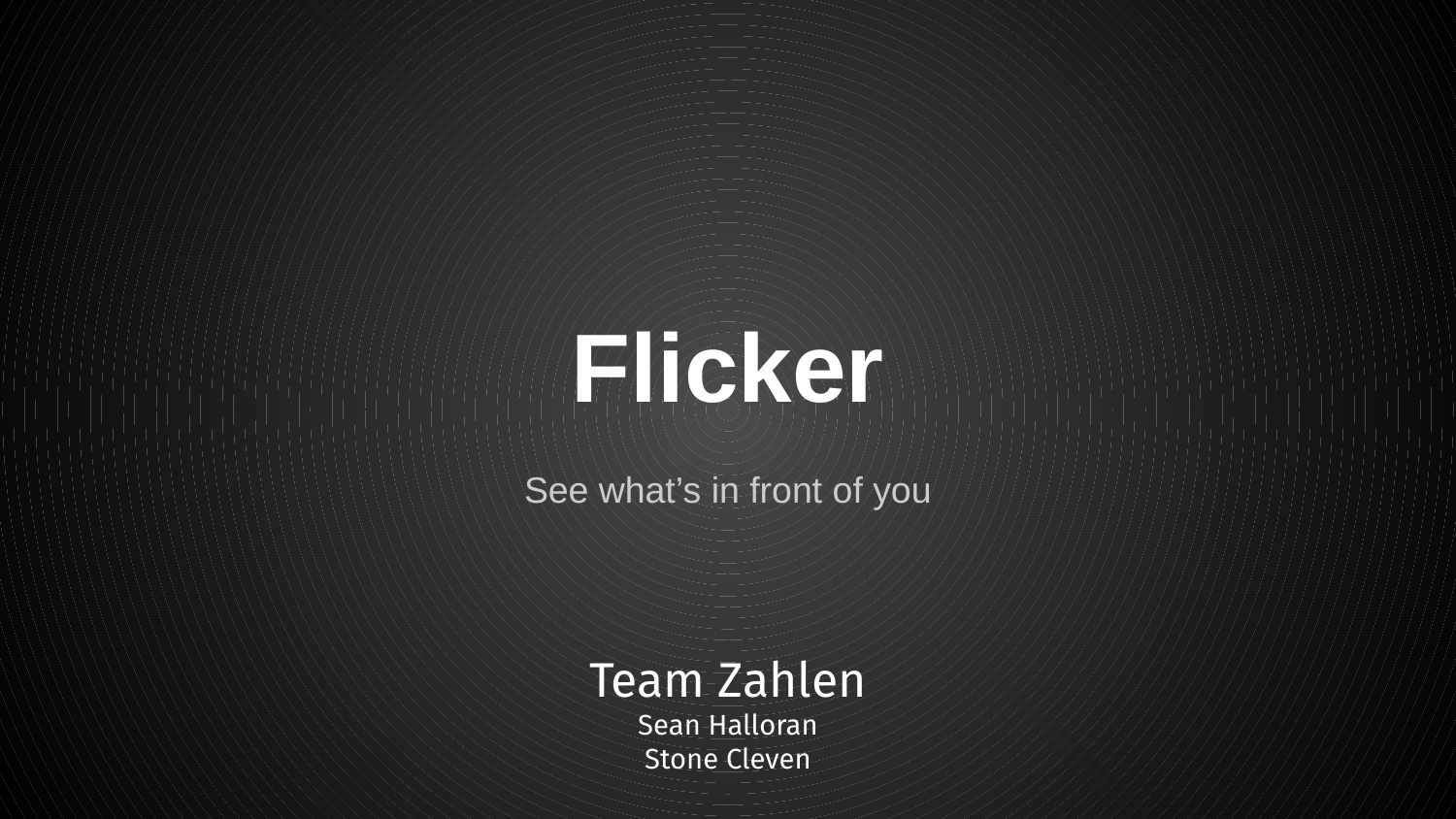

# Flicker
See what’s in front of you
Team Zahlen
Sean Halloran
Stone Cleven